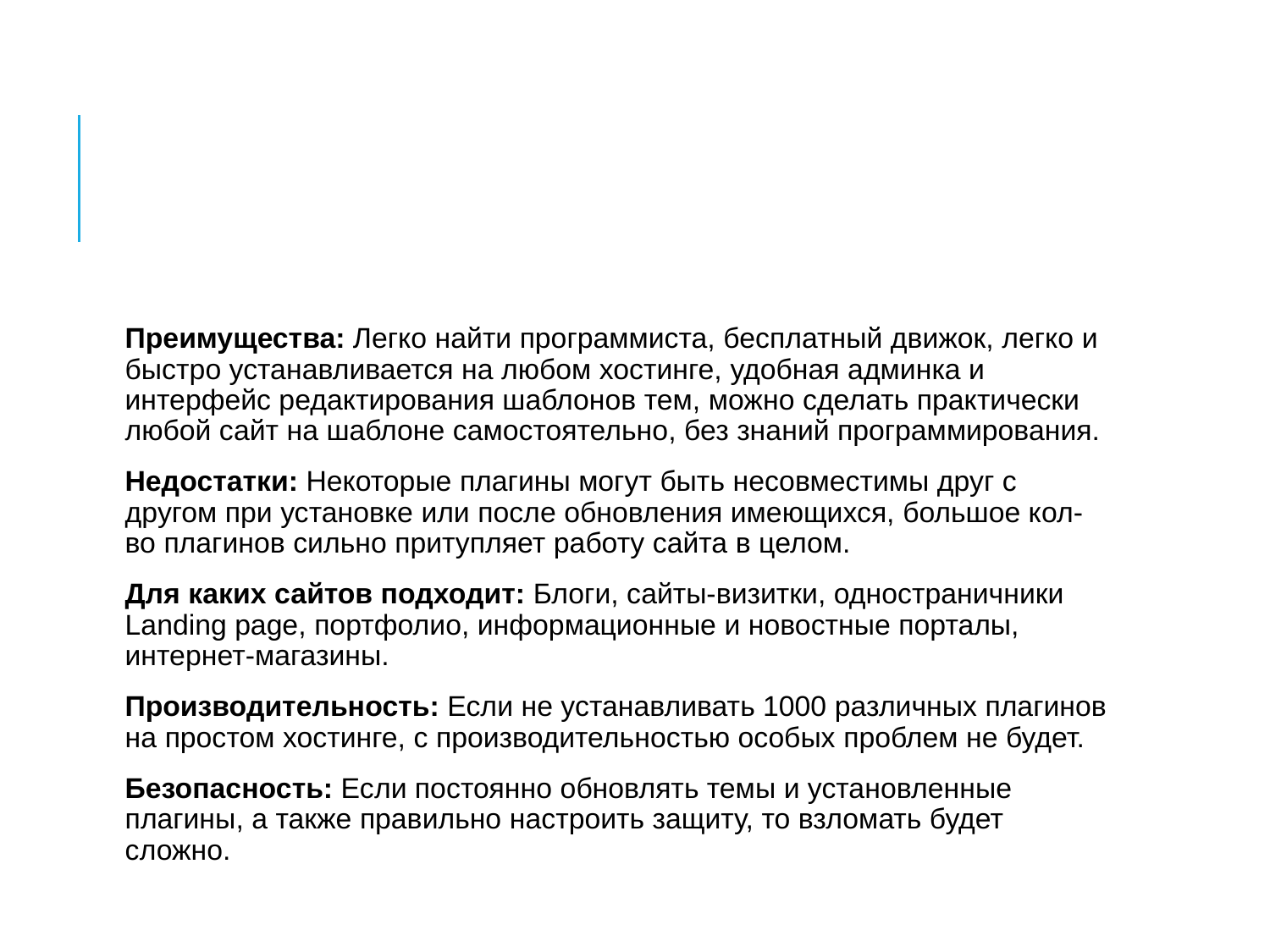

#
Преимущества: Легко найти программиста, бесплатный движок, легко и быстро устанавливается на любом хостинге, удобная админка и интерфейс редактирования шаблонов тем, можно сделать практически любой сайт на шаблоне самостоятельно, без знаний программирования.
Недостатки: Некоторые плагины могут быть несовместимы друг с другом при установке или после обновления имеющихся, большое кол-во плагинов сильно притупляет работу сайта в целом.
Для каких сайтов подходит: Блоги, сайты-визитки, одностраничники Landing page, портфолио, информационные и новостные порталы, интернет-магазины.
Производительность: Если не устанавливать 1000 различных плагинов на простом хостинге, с производительностью особых проблем не будет.
Безопасность: Если постоянно обновлять темы и установленные плагины, а также правильно настроить защиту, то взломать будет сложно.